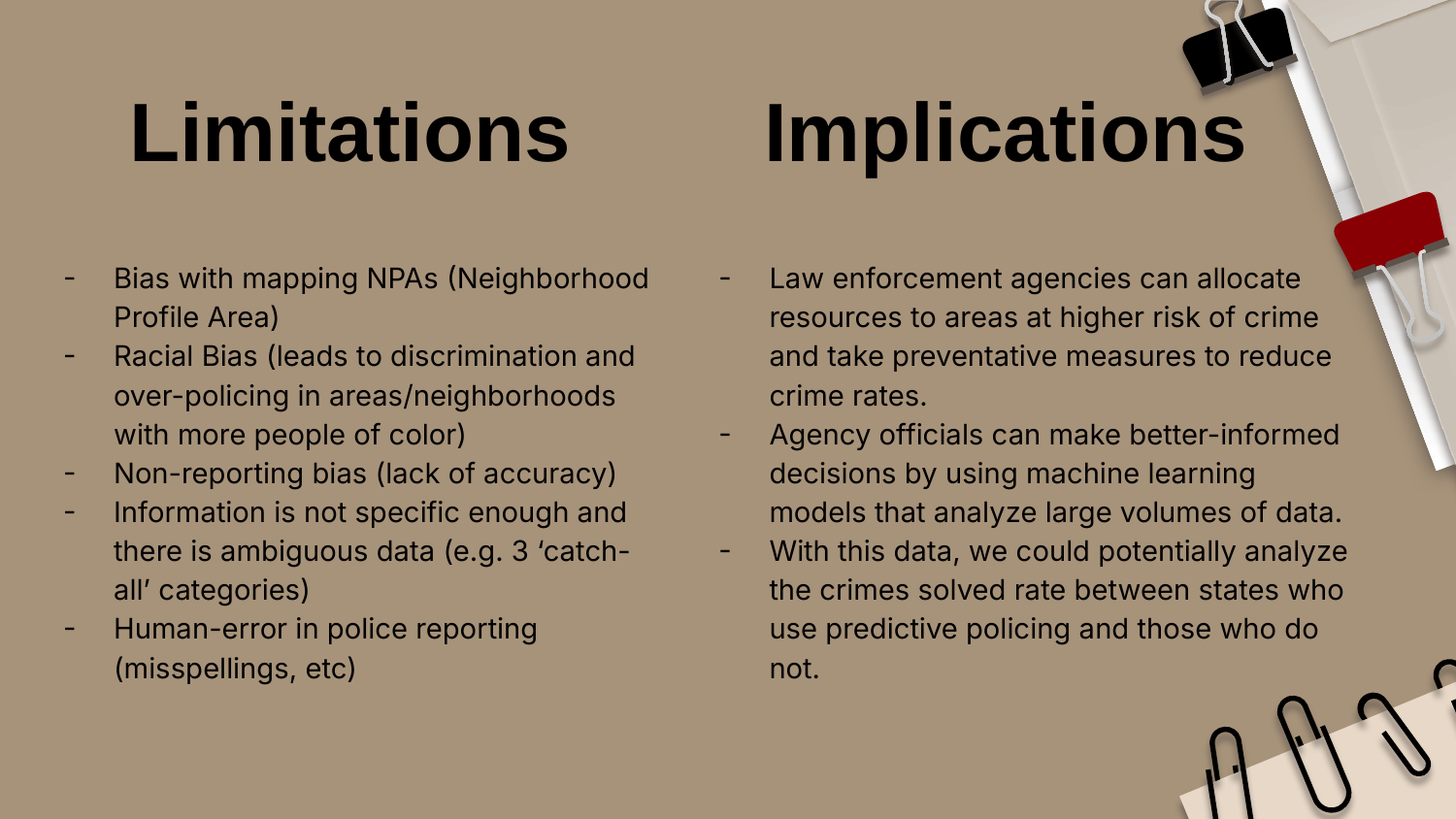

Limitations
# Implications
Bias with mapping NPAs (Neighborhood Profile Area)
Racial Bias (leads to discrimination and over-policing in areas/neighborhoods with more people of color)
Non-reporting bias (lack of accuracy)
Information is not specific enough and there is ambiguous data (e.g. 3 ‘catch-all’ categories)
Human-error in police reporting (misspellings, etc)
Law enforcement agencies can allocate resources to areas at higher risk of crime and take preventative measures to reduce crime rates.
Agency officials can make better-informed decisions by using machine learning models that analyze large volumes of data.
With this data, we could potentially analyze the crimes solved rate between states who use predictive policing and those who do not.